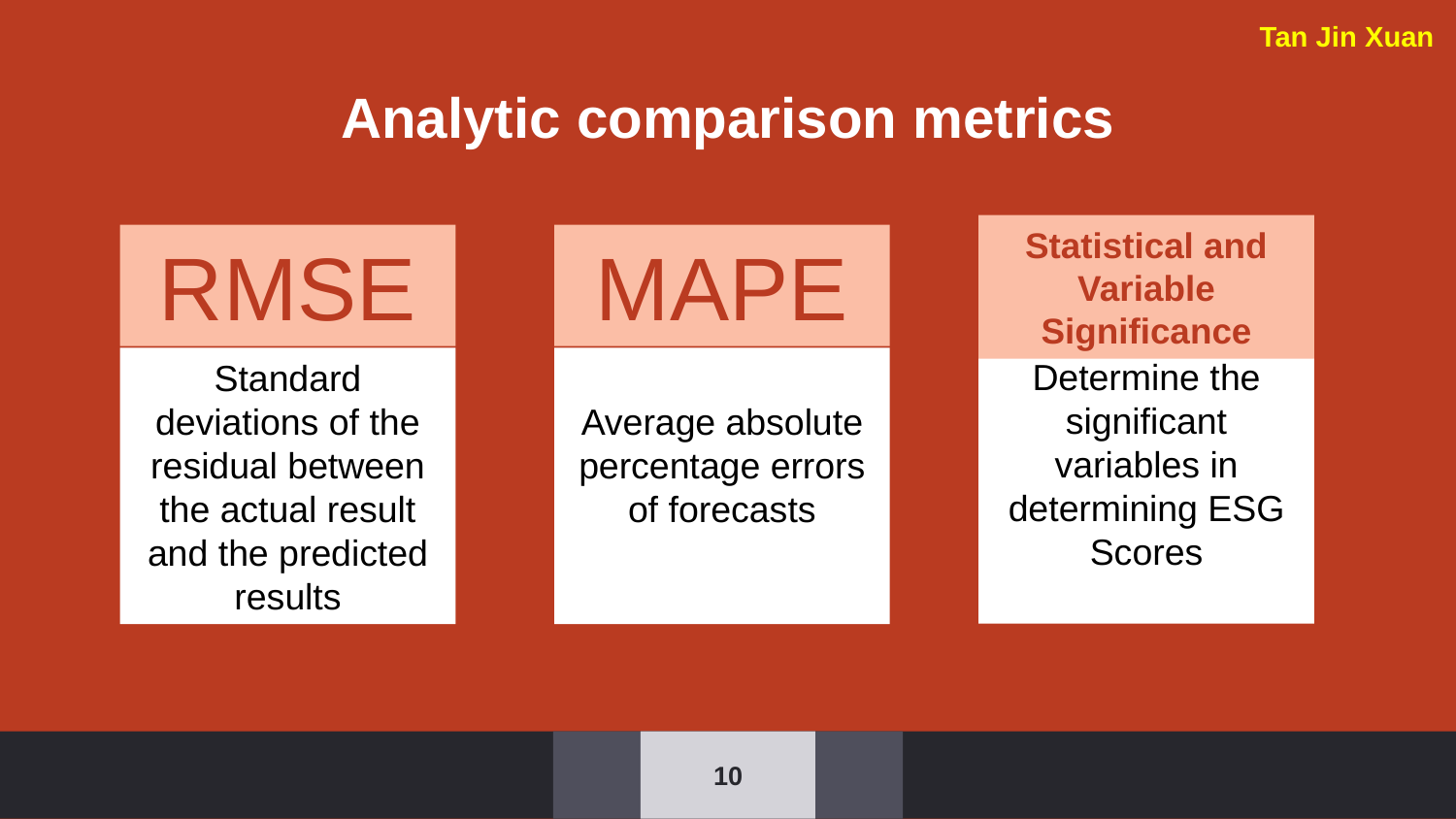

Tan Jin Xuan
Analytic comparison metrics
Statistical and Variable Significance
RMSE
MAPE
Determine the significant variables in determining ESG Scores

Standard deviations of the residual between the actual result and the predicted results

Average absolute percentage errors of forecasts

10